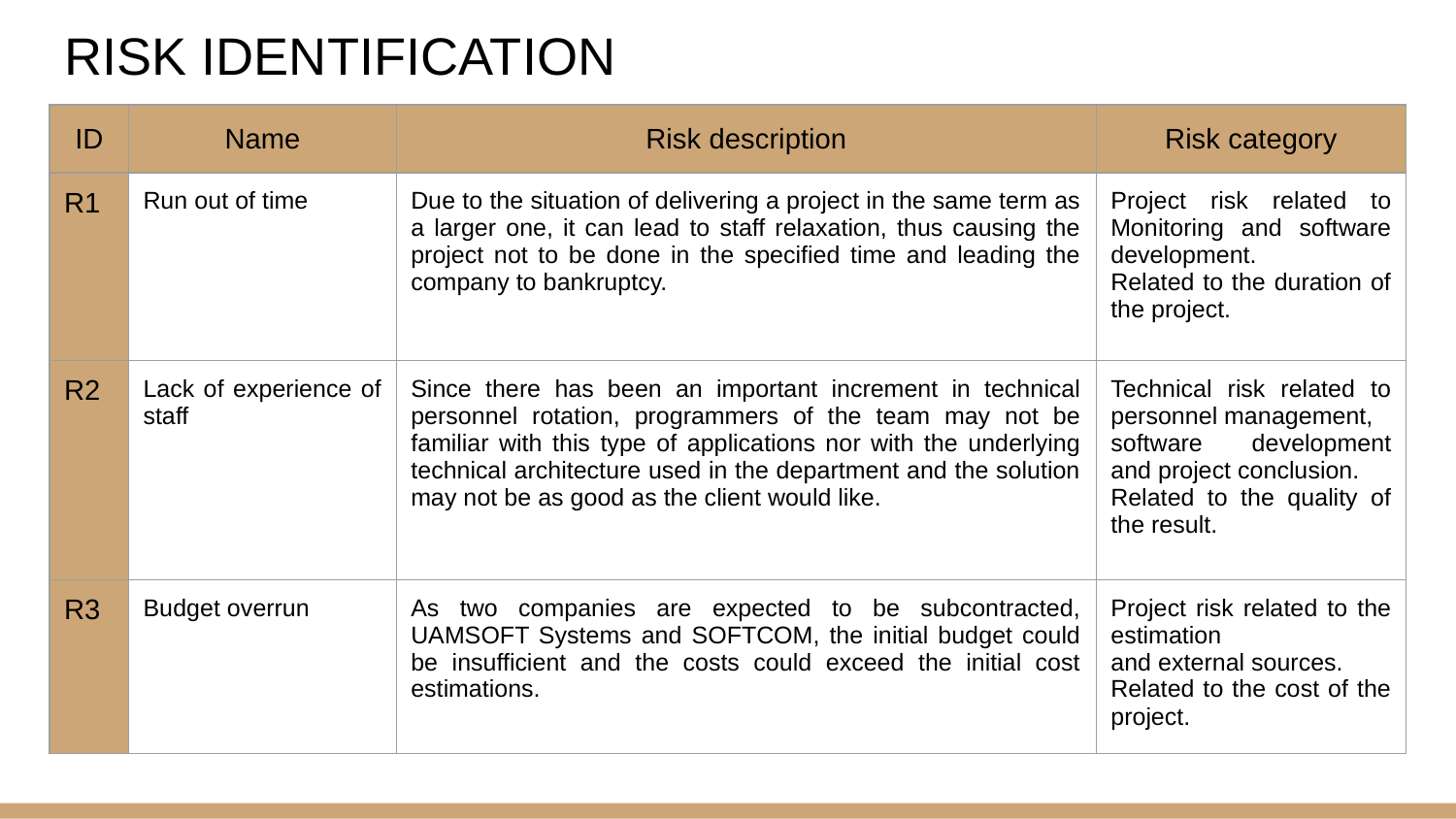

# RISK IDENTIFICATION
| ID | Name | Risk description | Risk category |
| --- | --- | --- | --- |
| R1 | Run out of time | Due to the situation of delivering a project in the same term as a larger one, it can lead to staff relaxation, thus causing the project not to be done in the specified time and leading the company to bankruptcy. | Project risk related to Monitoring and software development. Related to the duration of the project. |
| R2 | Lack of experience of staff | Since there has been an important increment in technical personnel rotation, programmers of the team may not be familiar with this type of applications nor with the underlying technical architecture used in the department and the solution may not be as good as the client would like. | Technical risk related to personnel management, software development and project conclusion. Related to the quality of the result. |
| R3 | Budget overrun | As two companies are expected to be subcontracted, UAMSOFT Systems and SOFTCOM, the initial budget could be insufficient and the costs could exceed the initial cost estimations. | Project risk related to the estimation and external sources. Related to the cost of the project. |